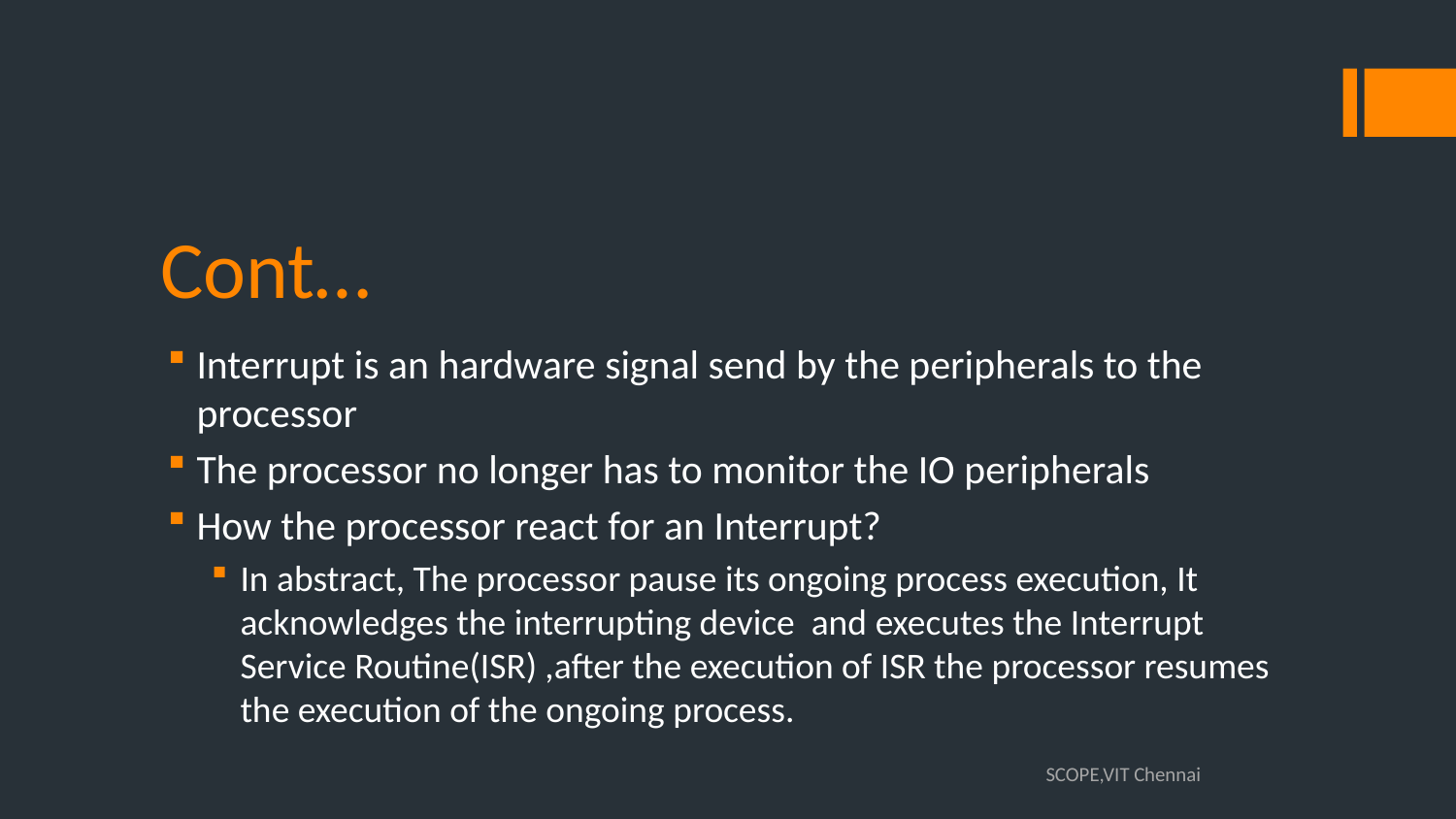

# Cont…
Interrupt is an hardware signal send by the peripherals to the processor
The processor no longer has to monitor the IO peripherals
How the processor react for an Interrupt?
In abstract, The processor pause its ongoing process execution, It acknowledges the interrupting device  and executes the Interrupt Service Routine(ISR) ,after the execution of ISR the processor resumes the execution of the ongoing process.

SCOPE,VIT Chennai